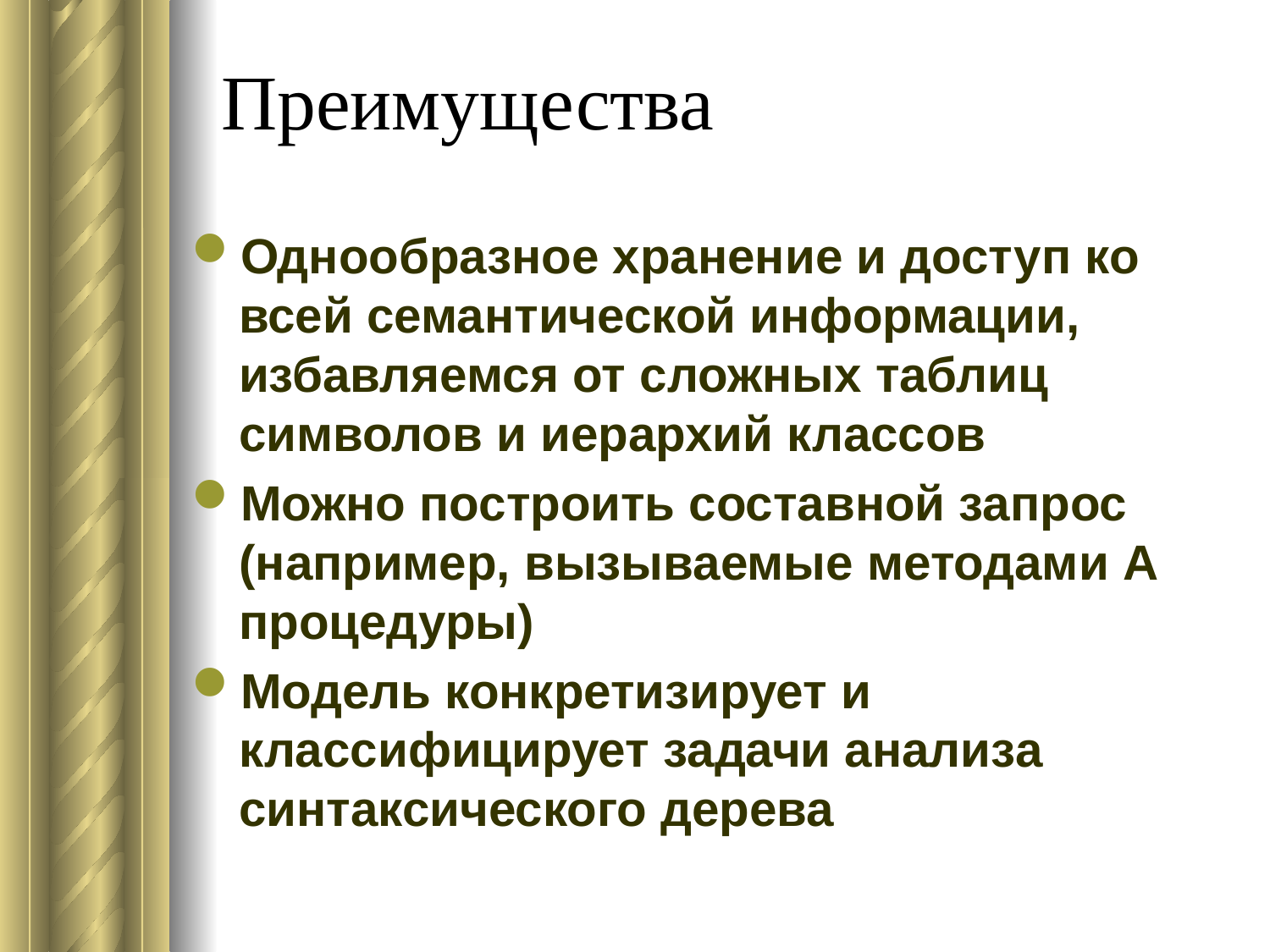

# Преимущества
Однообразное хранение и доступ ко всей семантической информации, избавляемся от сложных таблиц символов и иерархий классов
Можно построить составной запрос (например, вызываемые методами A процедуры)
Модель конкретизирует и классифицирует задачи анализа синтаксического дерева